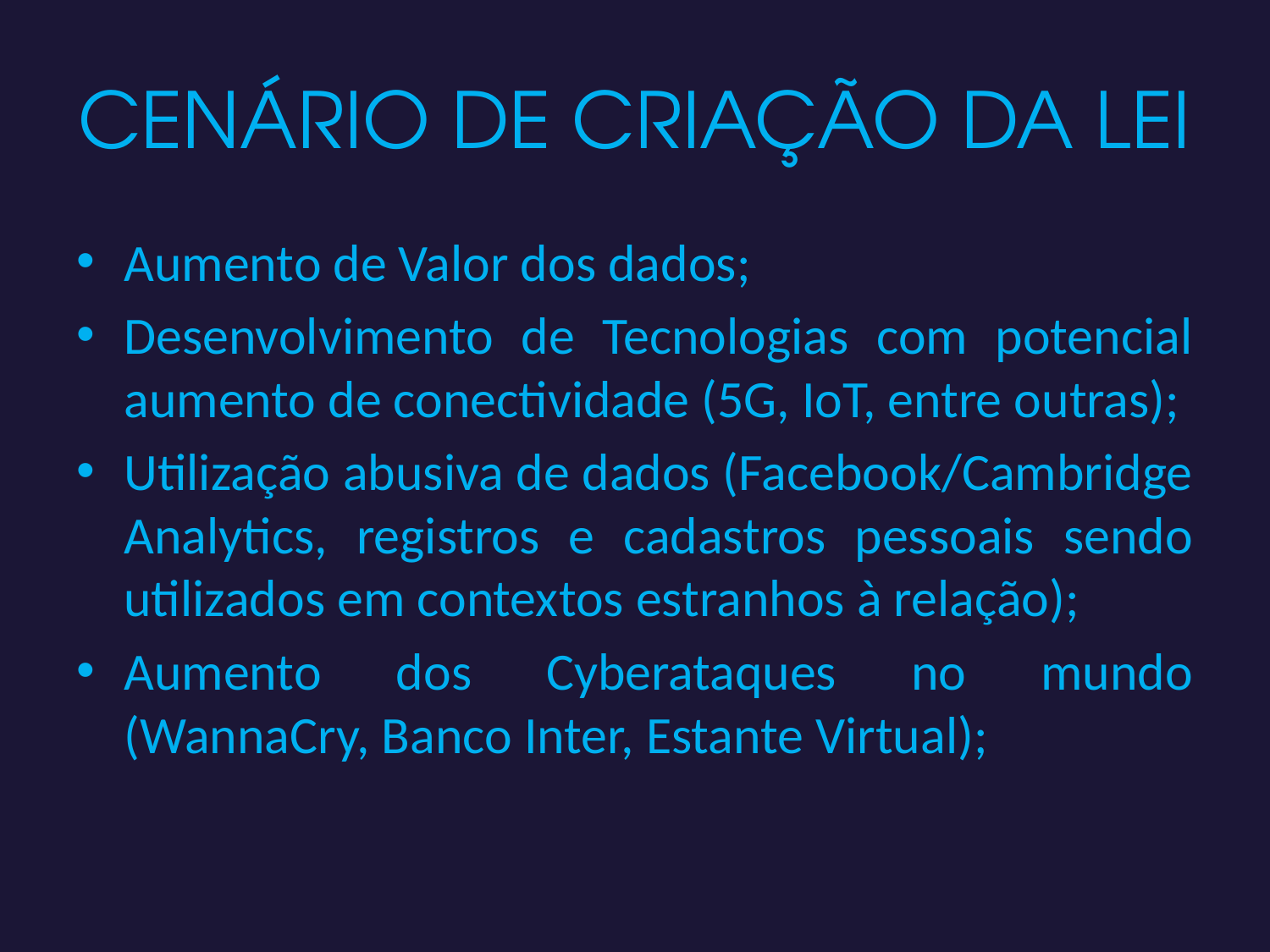

# CENÁRIO DE CRIAÇÃO DA LEI
Aumento de Valor dos dados;
Desenvolvimento de Tecnologias com potencial aumento de conectividade (5G, IoT, entre outras);
Utilização abusiva de dados (Facebook/Cambridge Analytics, registros e cadastros pessoais sendo utilizados em contextos estranhos à relação);
Aumento dos Cyberataques no mundo (WannaCry, Banco Inter, Estante Virtual);